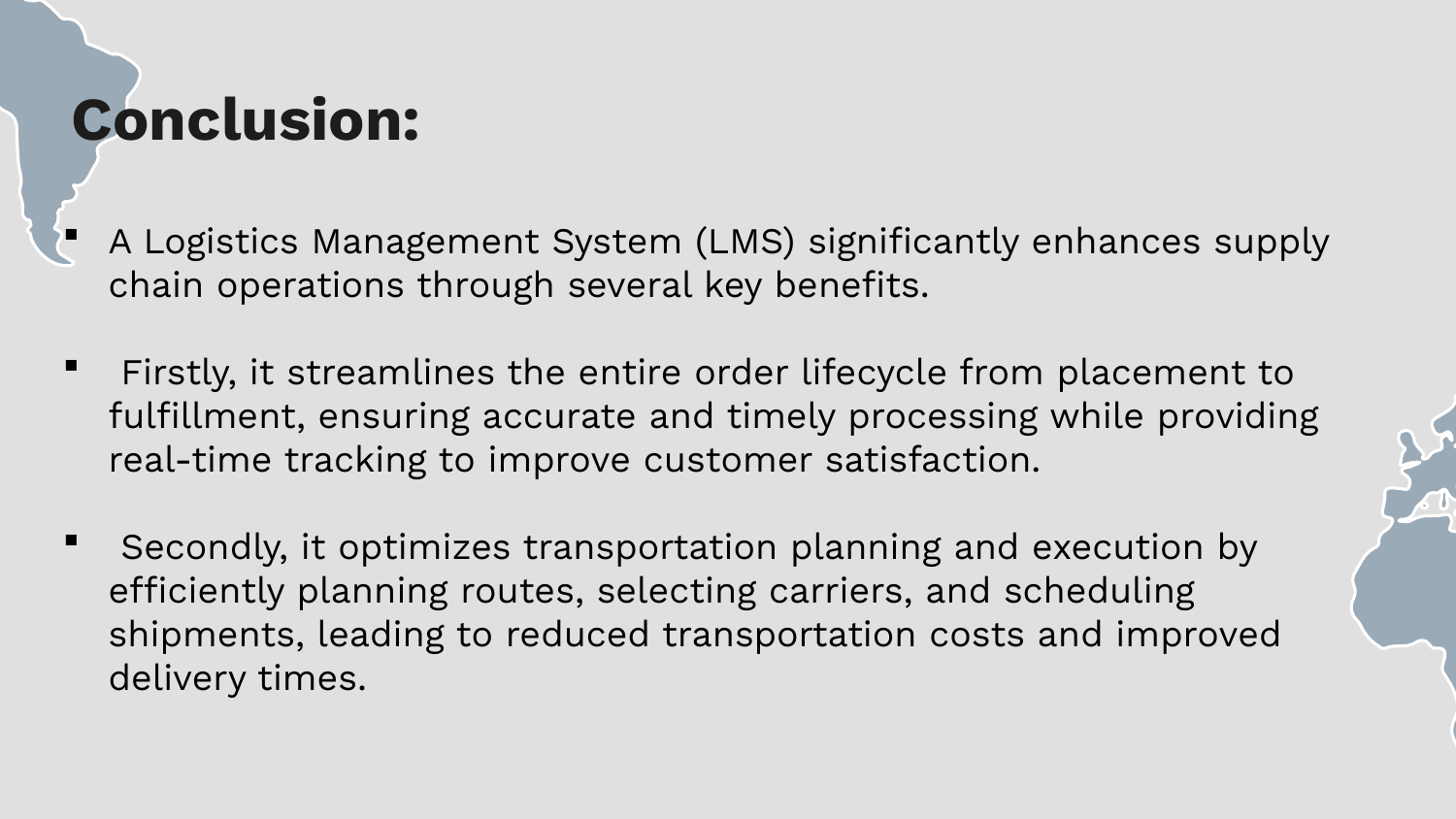

# Conclusion:
A Logistics Management System (LMS) significantly enhances supply chain operations through several key benefits.

 Firstly, it streamlines the entire order lifecycle from placement to fulfillment, ensuring accurate and timely processing while providing real-time tracking to improve customer satisfaction.

 Secondly, it optimizes transportation planning and execution by efficiently planning routes, selecting carriers, and scheduling shipments, leading to reduced transportation costs and improved delivery times.